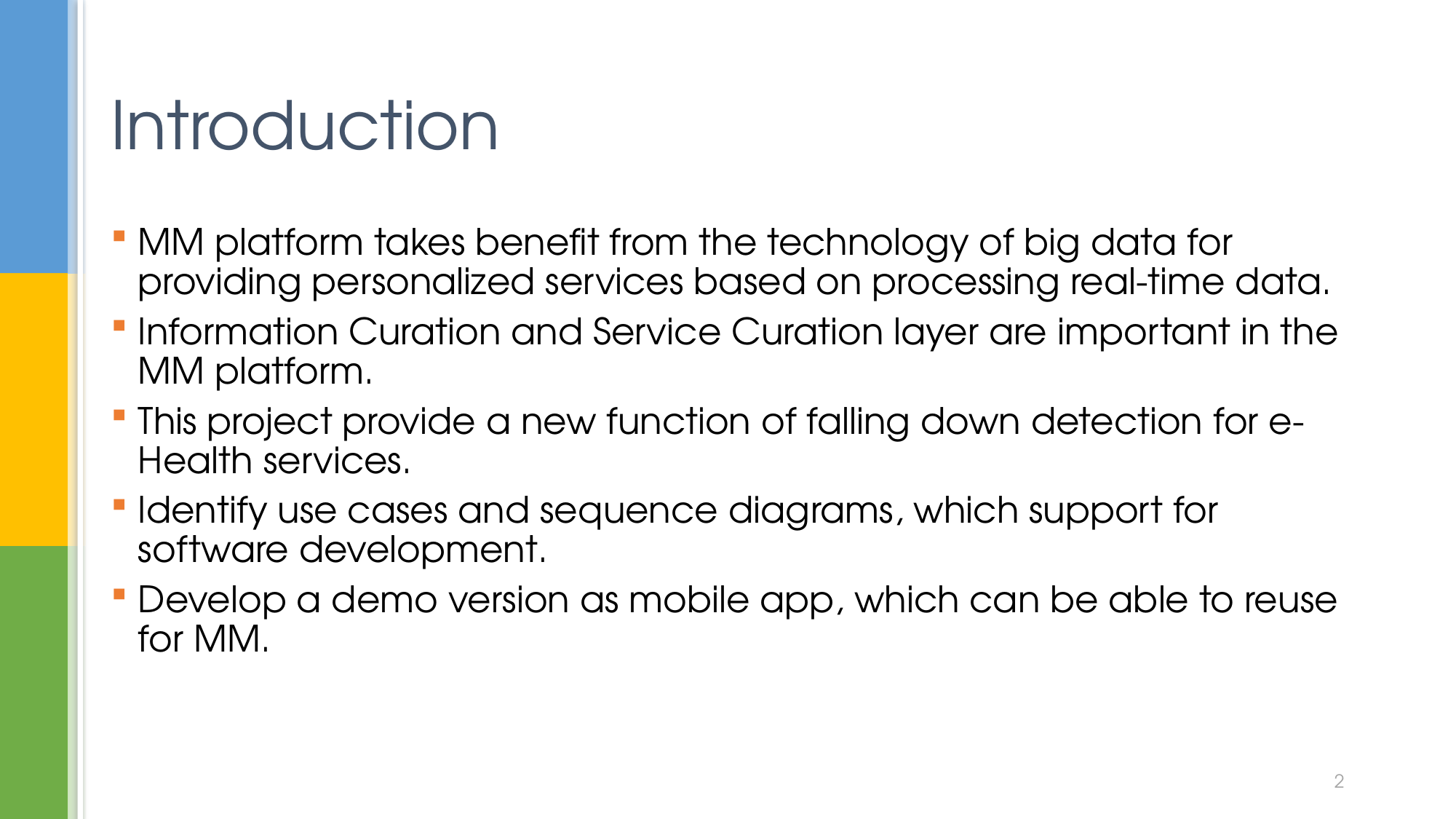

# Introduction
MM platform takes benefit from the technology of big data for providing personalized services based on processing real-time data.
Information Curation and Service Curation layer are important in the MM platform.
This project provide a new function of falling down detection for e-Health services.
Identify use cases and sequence diagrams, which support for software development.
Develop a demo version as mobile app, which can be able to reuse for MM.
2